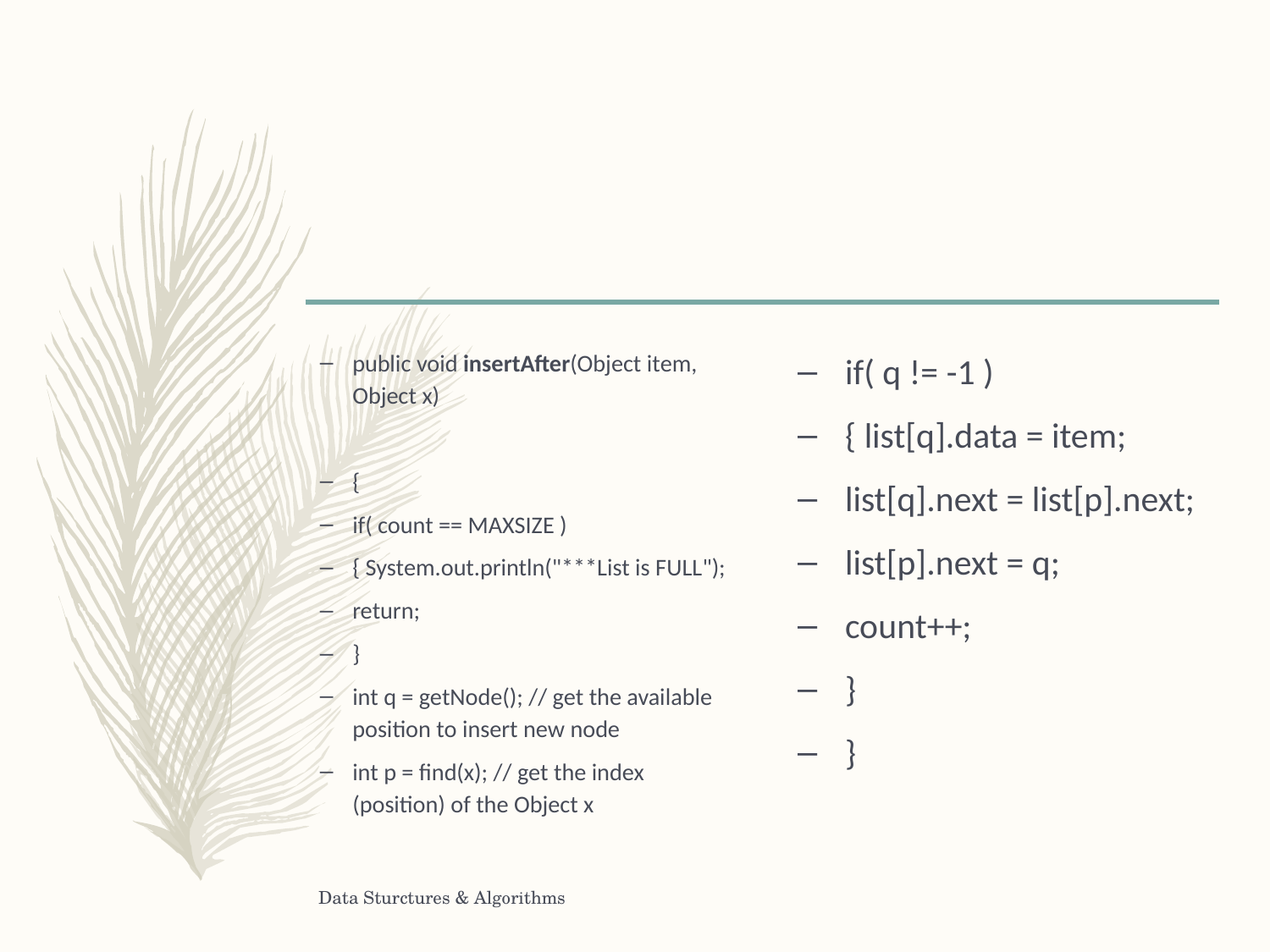

#
54
public void insertAfter(Object item, Object x)

{
if( count == MAXSIZE )
{ System.out.println("***List is FULL");
return;
}
int q = getNode(); // get the available position to insert new node
int p = find(x); // get the index (position) of the Object x
if( q != -1 )
{ list[q].data = item;
list[q].next = list[p].next;
list[p].next = q;
count++;
}
}
Data Sturctures & Algorithms